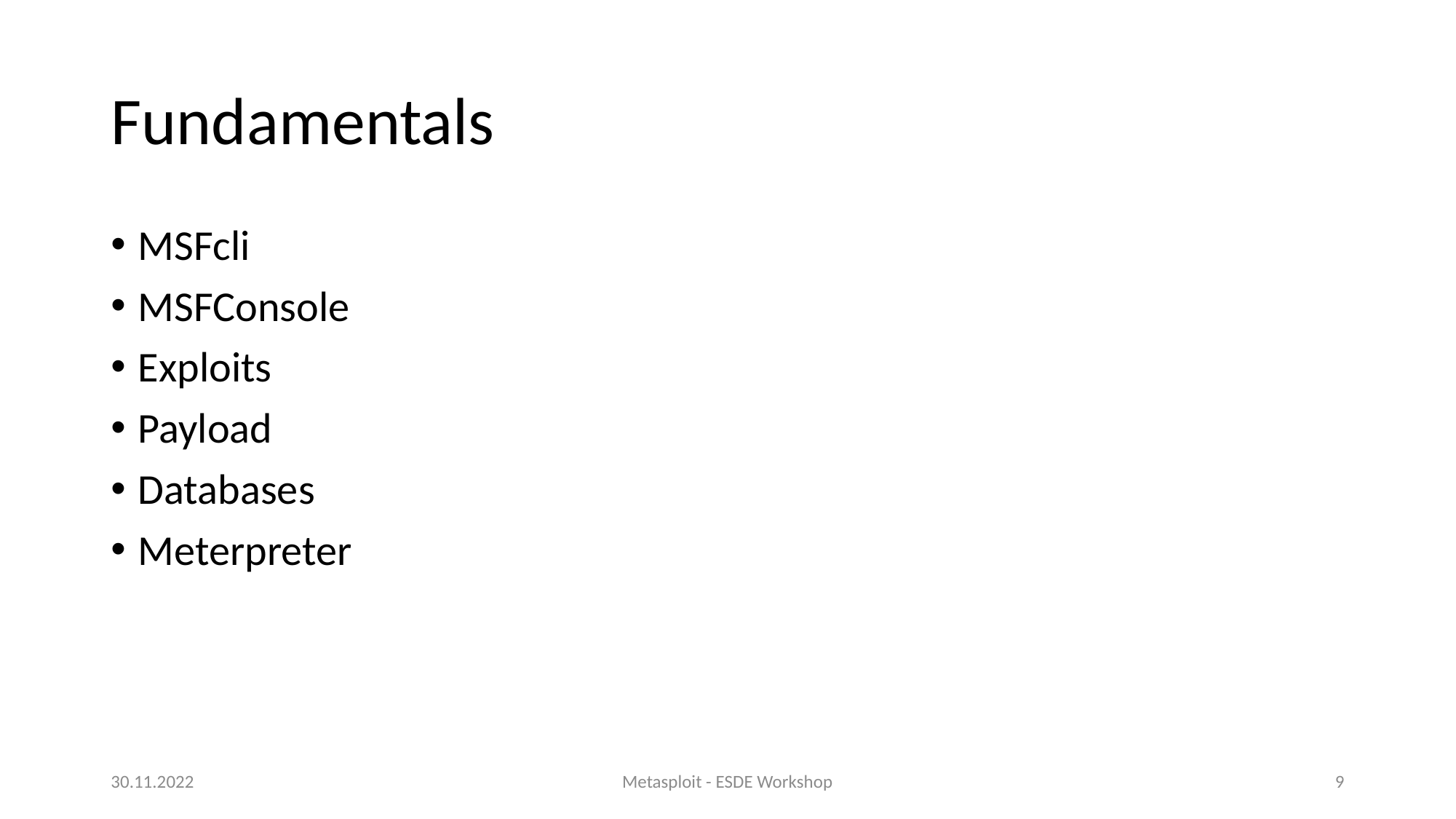

# Fundamentals
MSFcli
MSFConsole
Exploits
Payload
Databases
Meterpreter

30.11.2022
Metasploit - ESDE Workshop
9